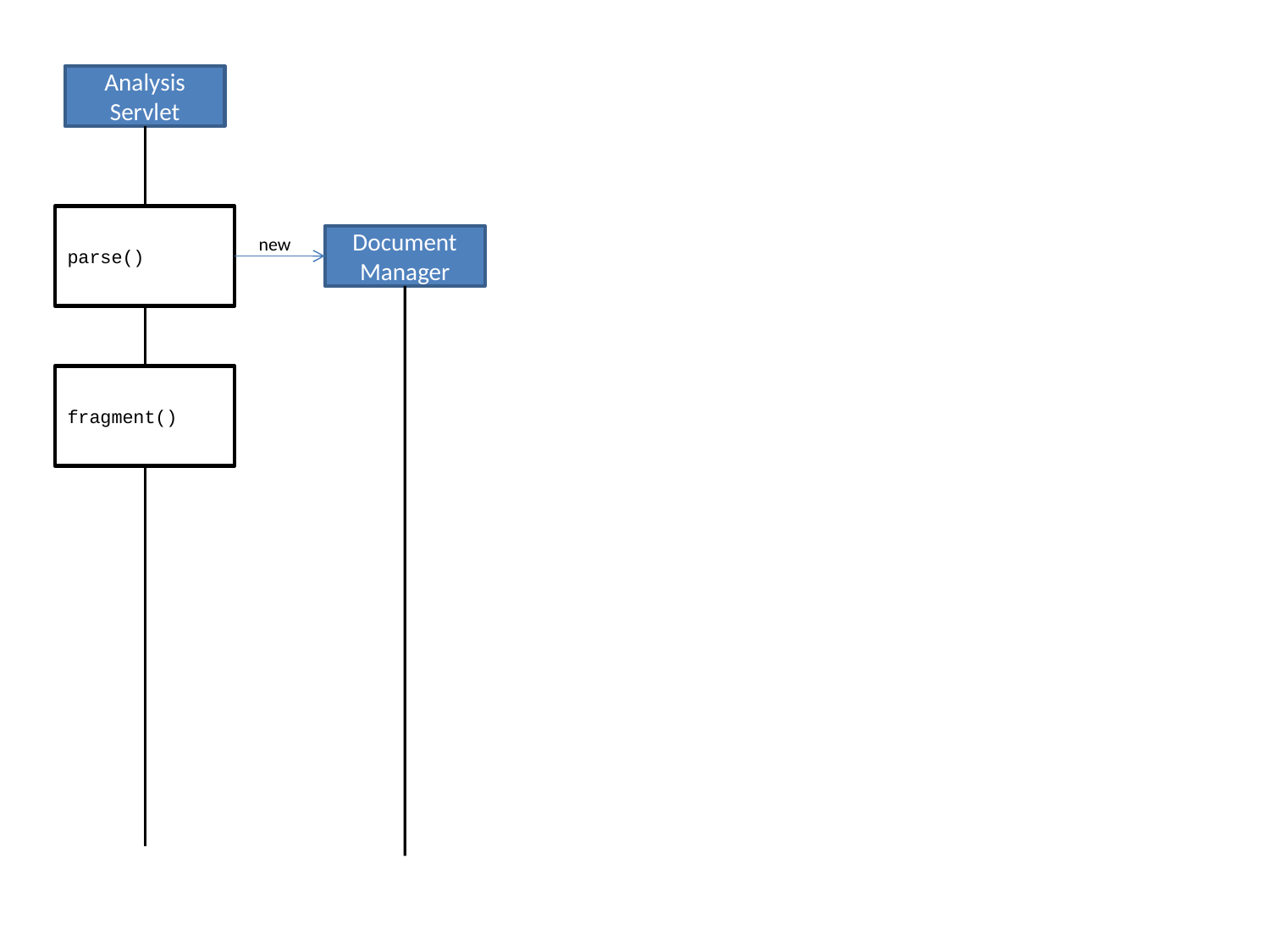

Analysis Servlet
parse()
new
Document
Manager
fragment()